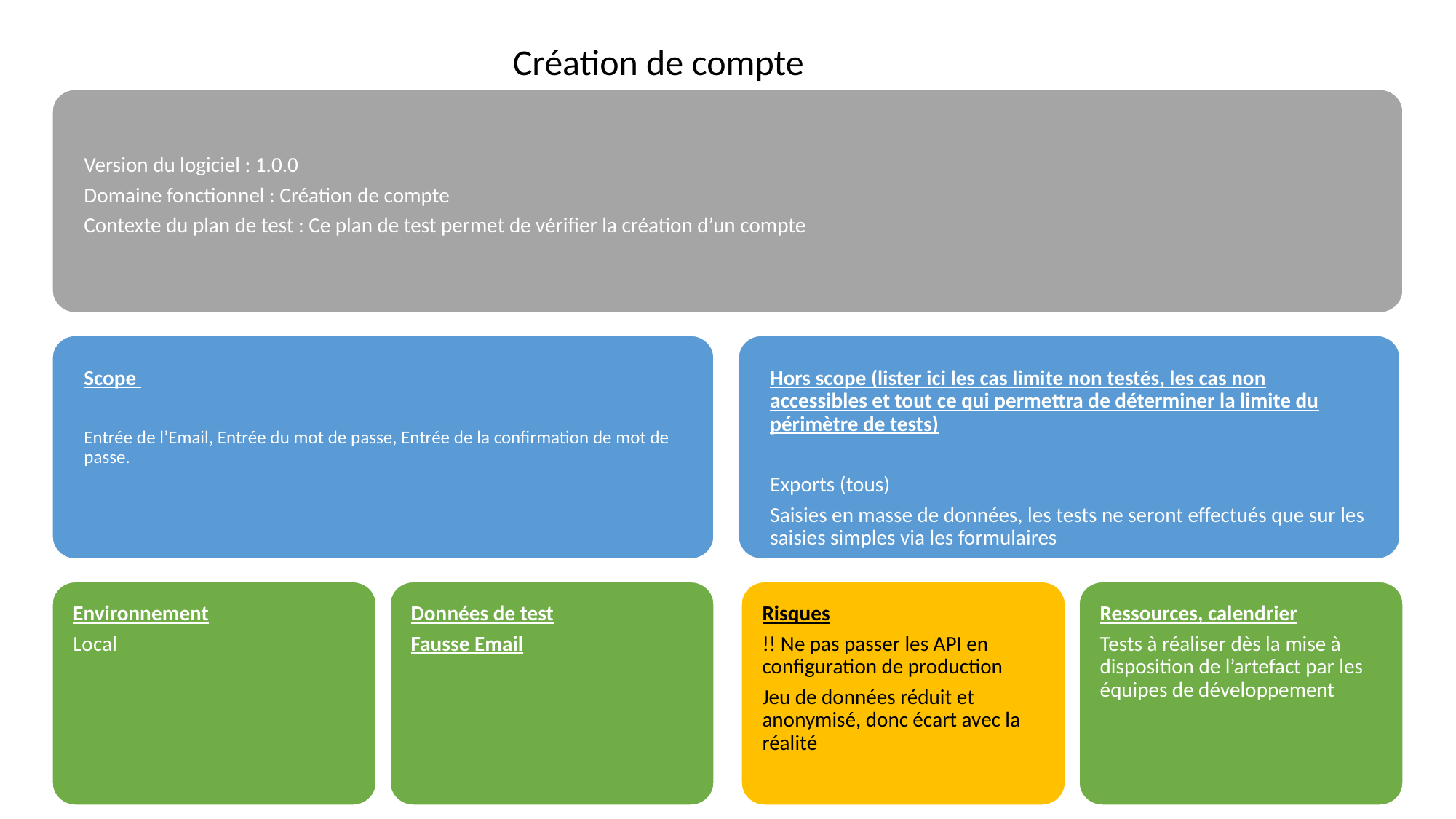

Création de compte

Version du logiciel : 1.0.0
Domaine fonctionnel : Création de compte
Contexte du plan de test : Ce plan de test permet de vérifier la création d’un compte
Scope

Entrée de l’Email, Entrée du mot de passe, Entrée de la confirmation de mot de passe.
Hors scope (lister ici les cas limite non testés, les cas non accessibles et tout ce qui permettra de déterminer la limite du périmètre de tests)

Exports (tous)
Saisies en masse de données, les tests ne seront effectués que sur les saisies simples via les formulaires

Environnement
Local
Données de test
Fausse Email
Risques
!! Ne pas passer les API en configuration de production
Jeu de données réduit et anonymisé, donc écart avec la réalité
Ressources, calendrier
Tests à réaliser dès la mise à disposition de l’artefact par les équipes de développement